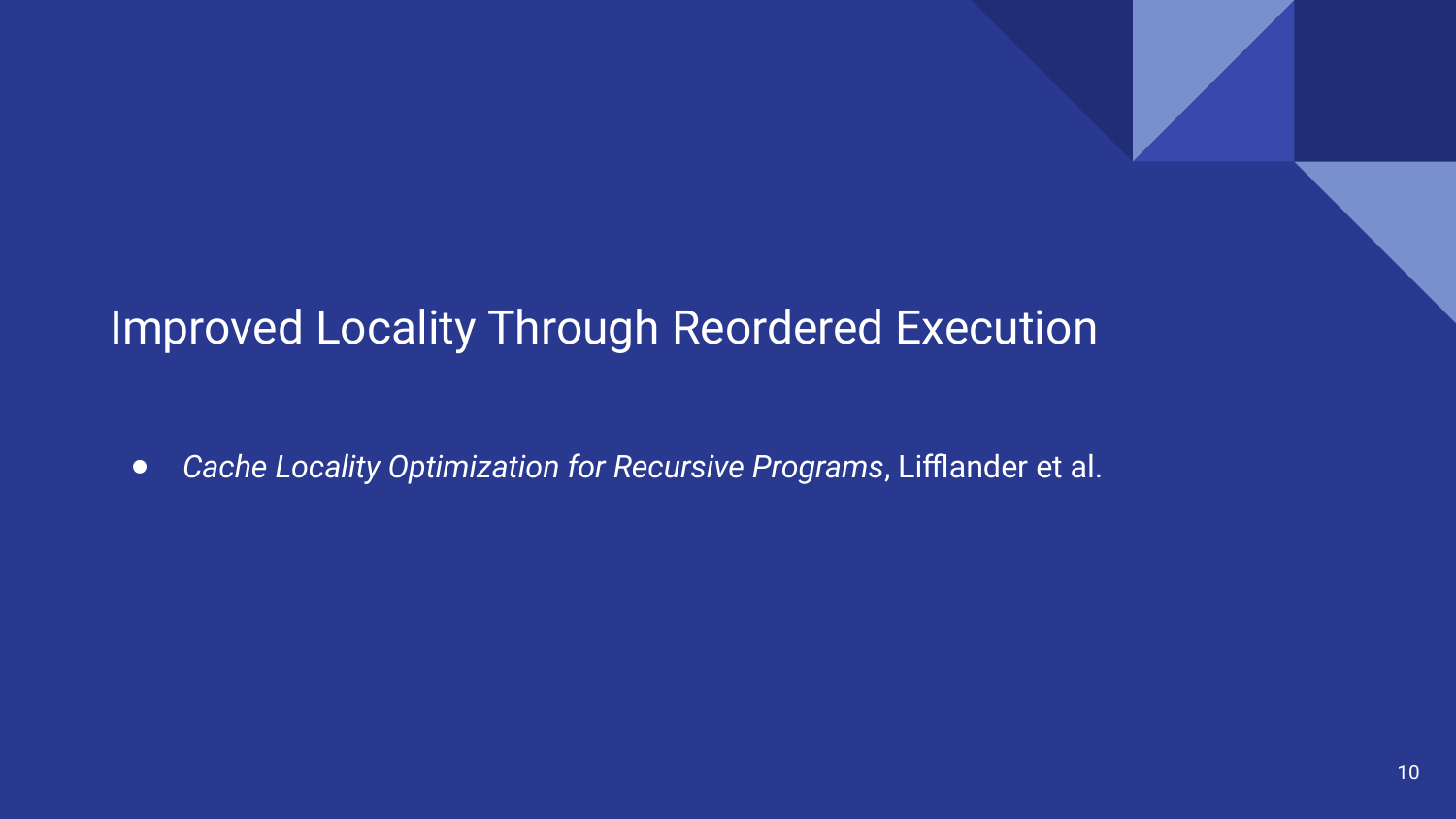

# Improved Locality Through Reordered Execution

Cache Locality Optimization for Recursive Programs, Lifflander et al.

10